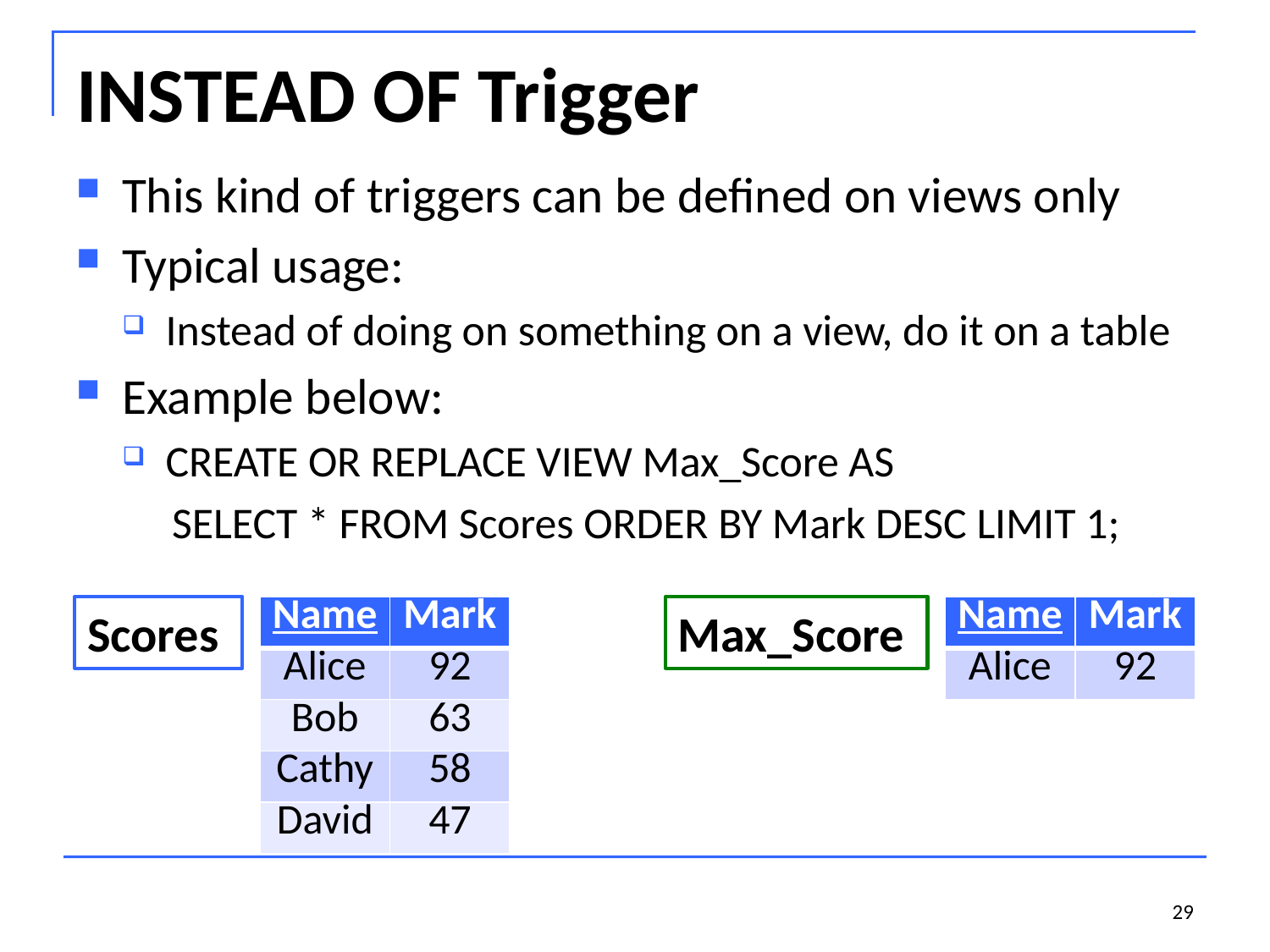

# INSTEAD OF Trigger
This kind of triggers can be defined on views only
Typical usage:
Instead of doing on something on a view, do it on a table
Example below:
CREATE OR REPLACE VIEW Max_Score AS
     SELECT * FROM Scores ORDER BY Mark DESC LIMIT 1;

Scores
| Name | Mark |
| --- | --- |
| Alice | 92 |
| Bob | 63 |
| Cathy | 58 |
| David | 47 |
Max_Score
| Name | Mark |
| --- | --- |
| Alice | 92 |
29